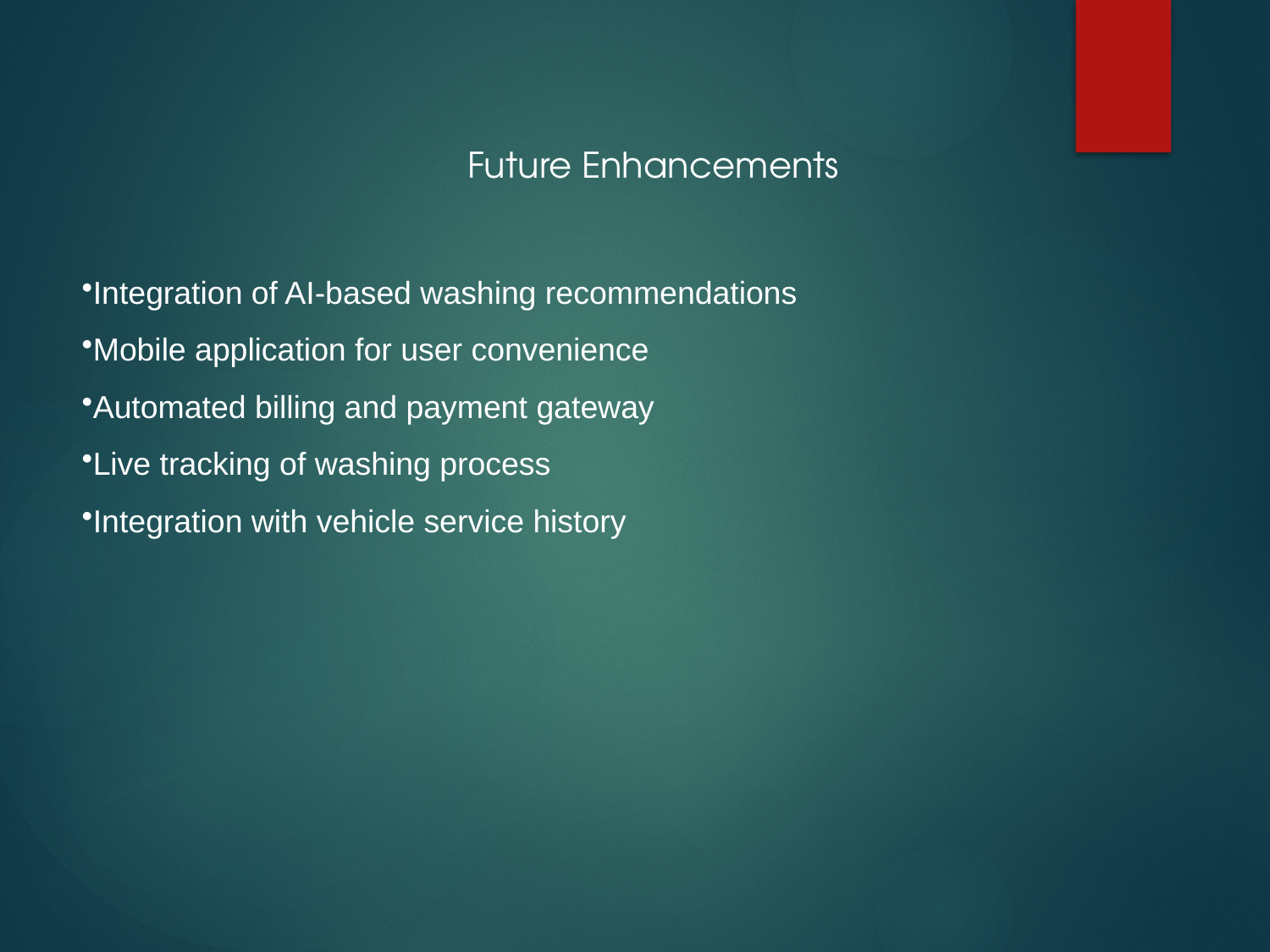

Future Enhancements
Integration of AI-based washing recommendations
Mobile application for user convenience
Automated billing and payment gateway
Live tracking of washing process
Integration with vehicle service history